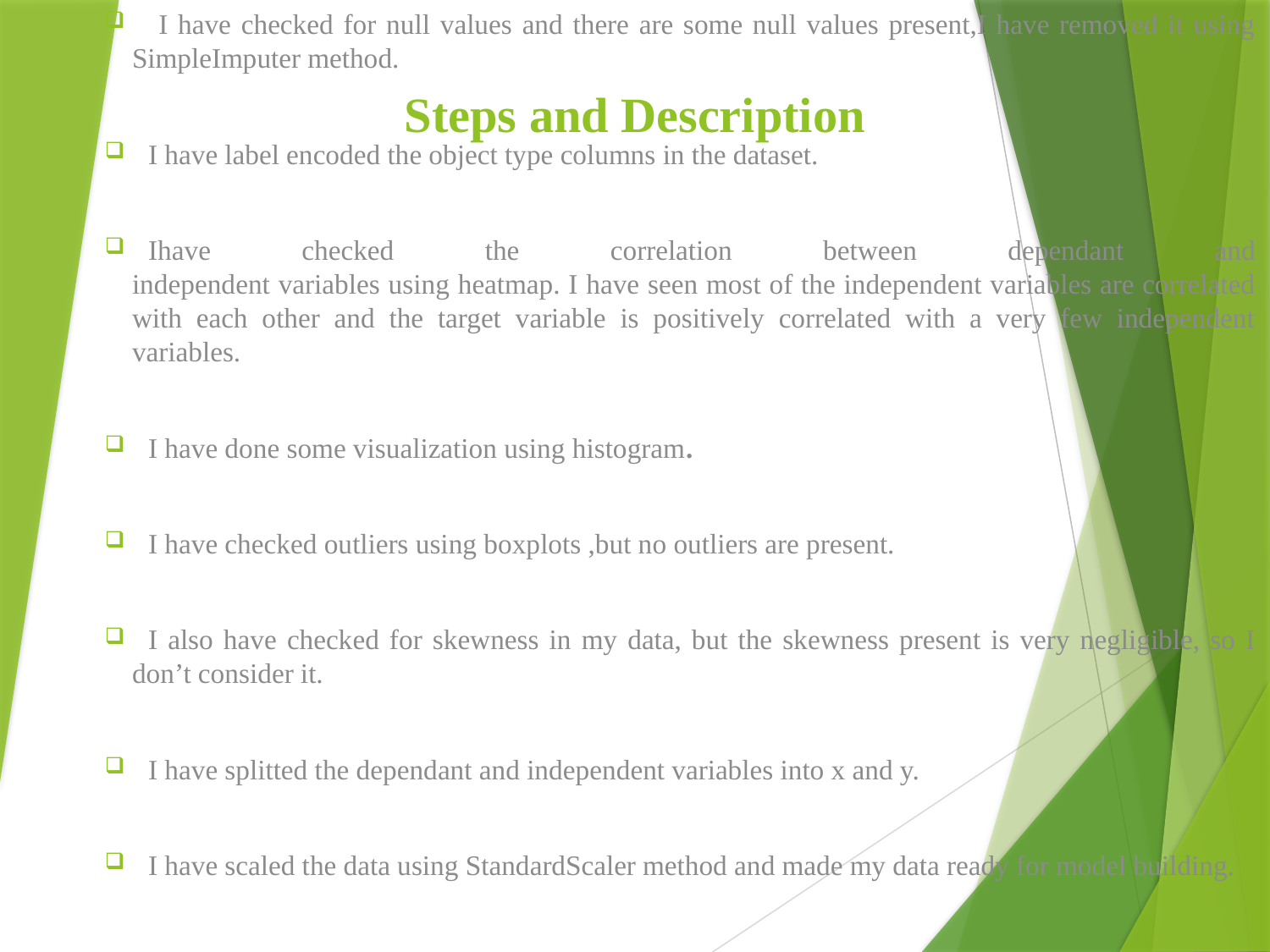

I have checked for null values and there are some null values present,I have removed it using SimpleImputer method.

I have label encoded the object type columns in the dataset.

Ihave checked the correlation between dependant and
independent variables using heatmap. I have seen most of the independent variables are correlated with each other and the target variable is positively correlated with a very few independent variables.

I have done some visualization using histogram.

I have checked outliers using boxplots ,but no outliers are present.

I also have checked for skewness in my data, but the skewness present is very negligible, so I don’t consider it.

I have splitted the dependant and independent variables into x and y.

I have scaled the data using StandardScaler method and made my data ready for model building.

# Steps and Description